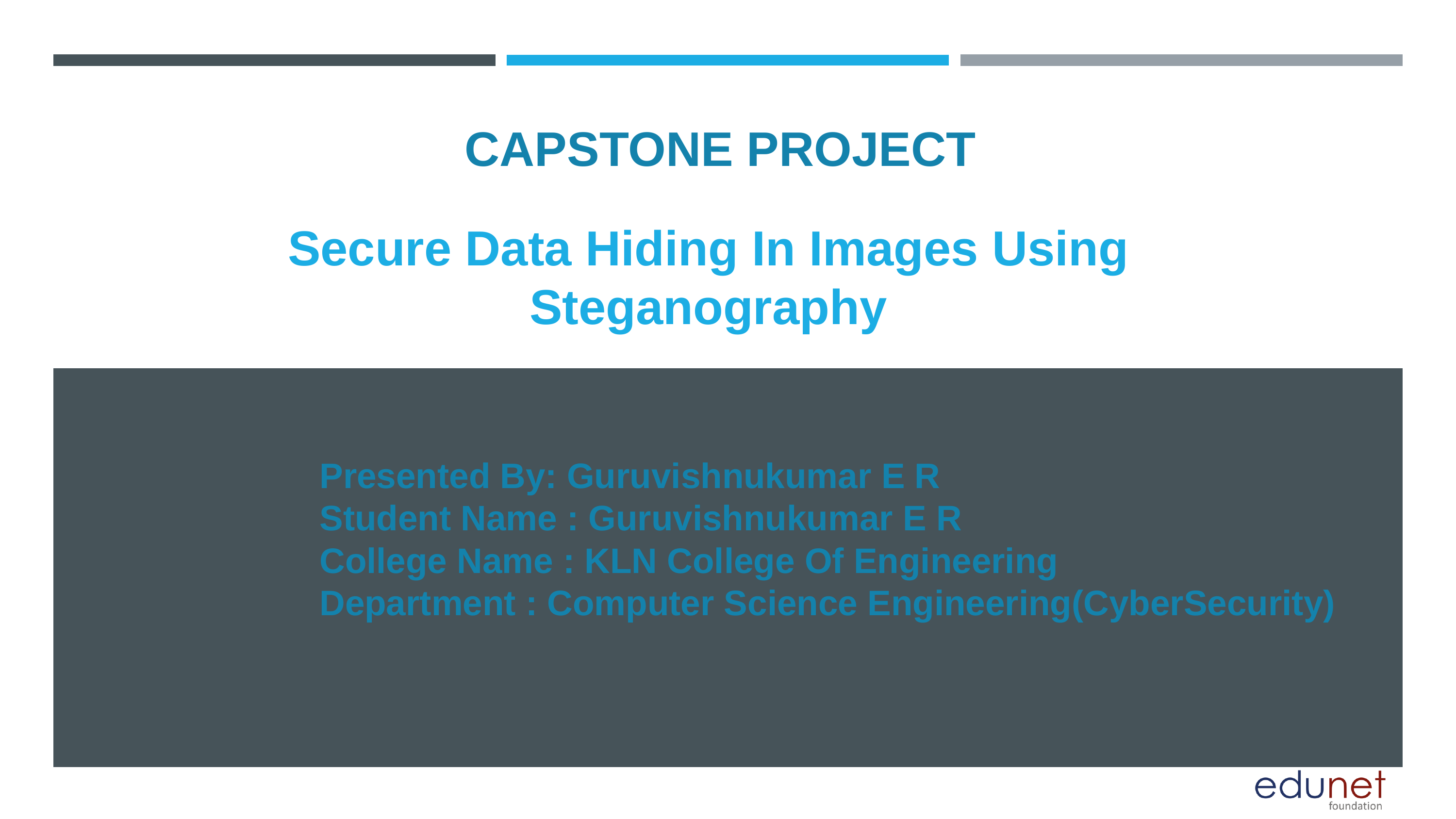

CAPSTONE PROJECT

Secure Data Hiding In Images Using Steganography

Presented By: Guruvishnukumar E R
Student Name : Guruvishnukumar E R
College Name : KLN College Of Engineering
Department : Computer Science Engineering(CyberSecurity)